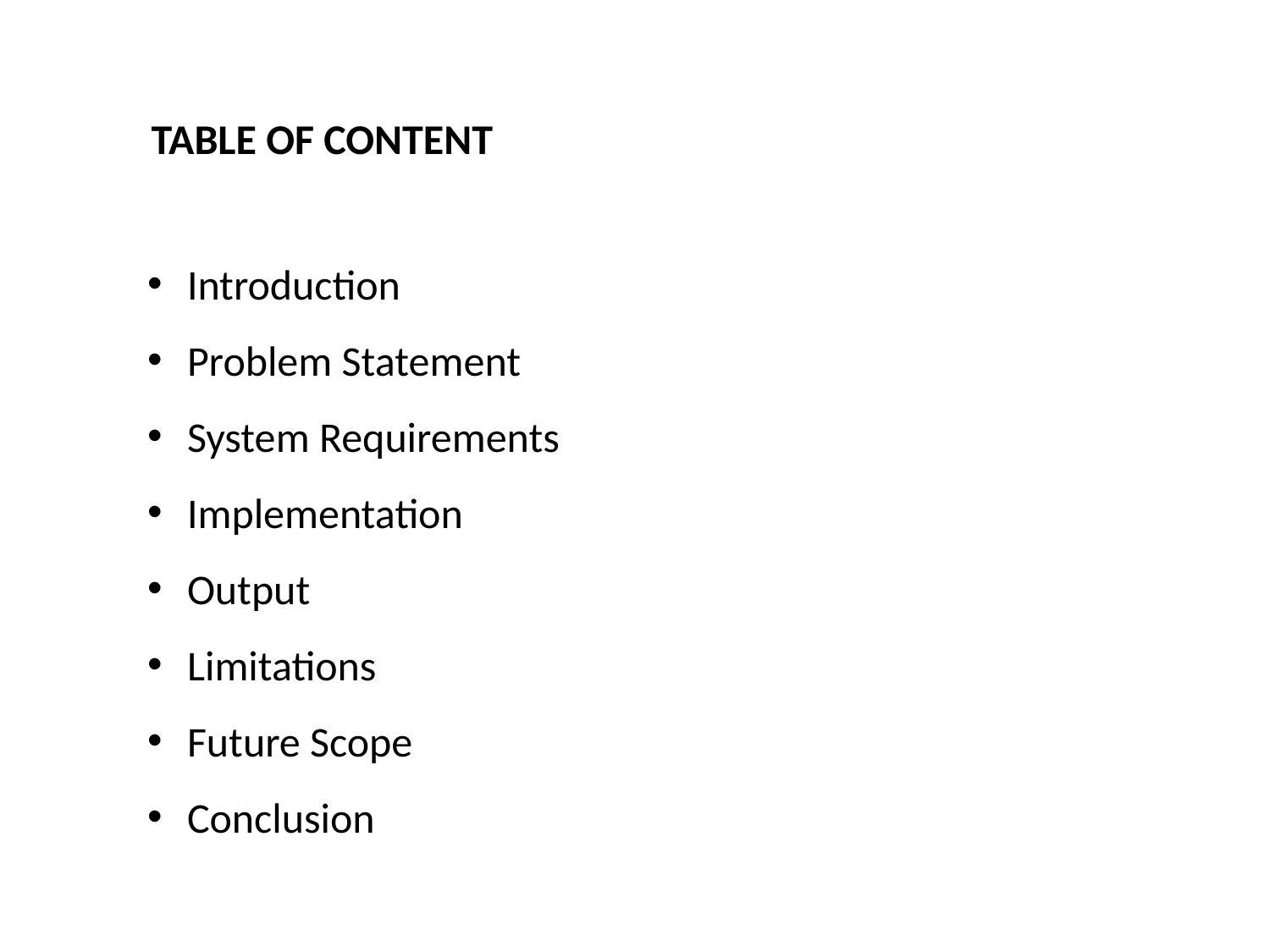

TABLE OF CONTENT
Introduction
Problem Statement
System Requirements
Implementation
Output
Limitations
Future Scope
Conclusion